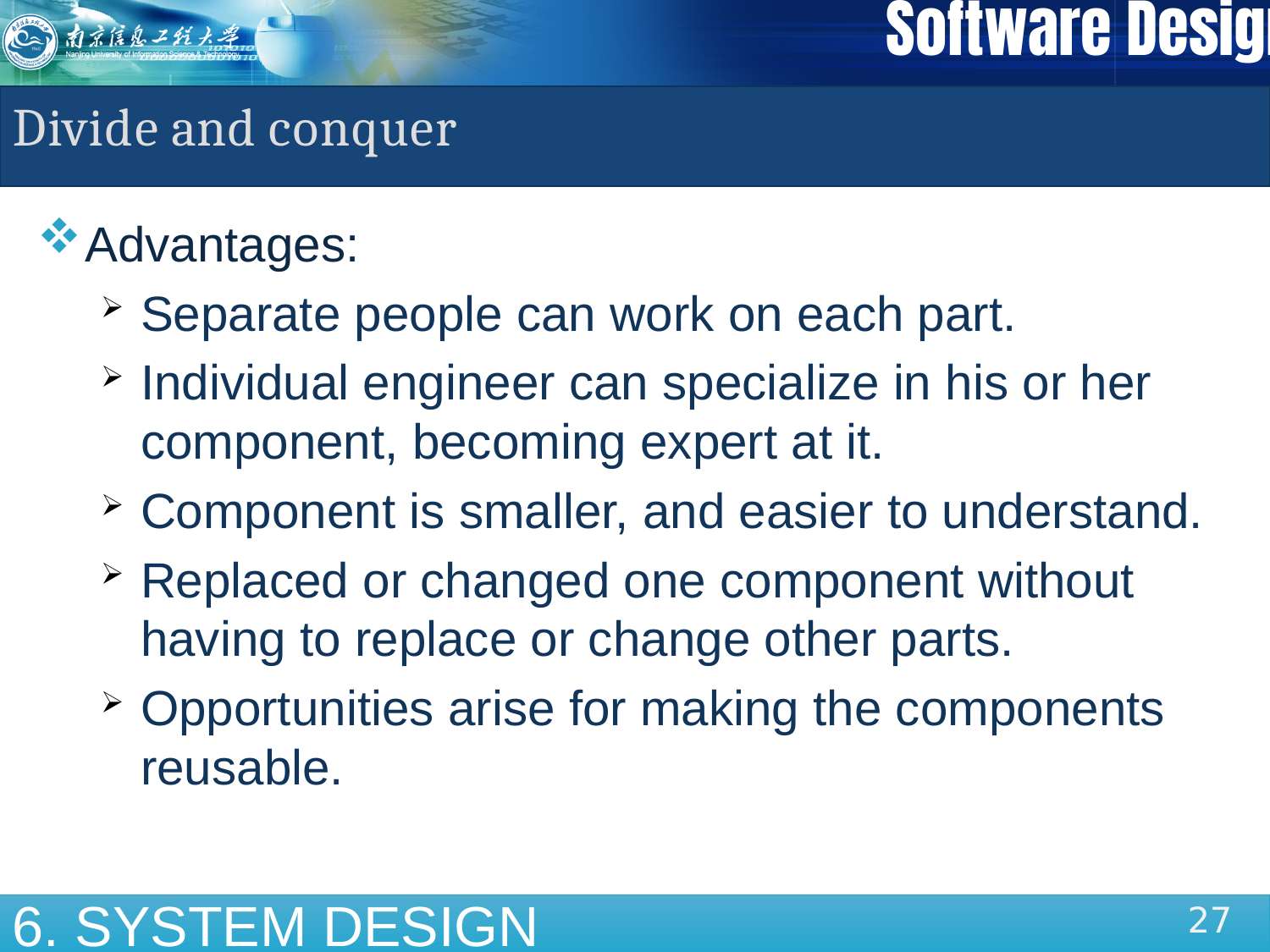

Divide and conquer
Advantages:
Separate people can work on each part.
Individual engineer can specialize in his or her component, becoming expert at it.
Component is smaller, and easier to understand.
Replaced or changed one component without having to replace or change other parts.
Opportunities arise for making the components reusable.

6. SYSTEM DESIGN PRINCIPLES